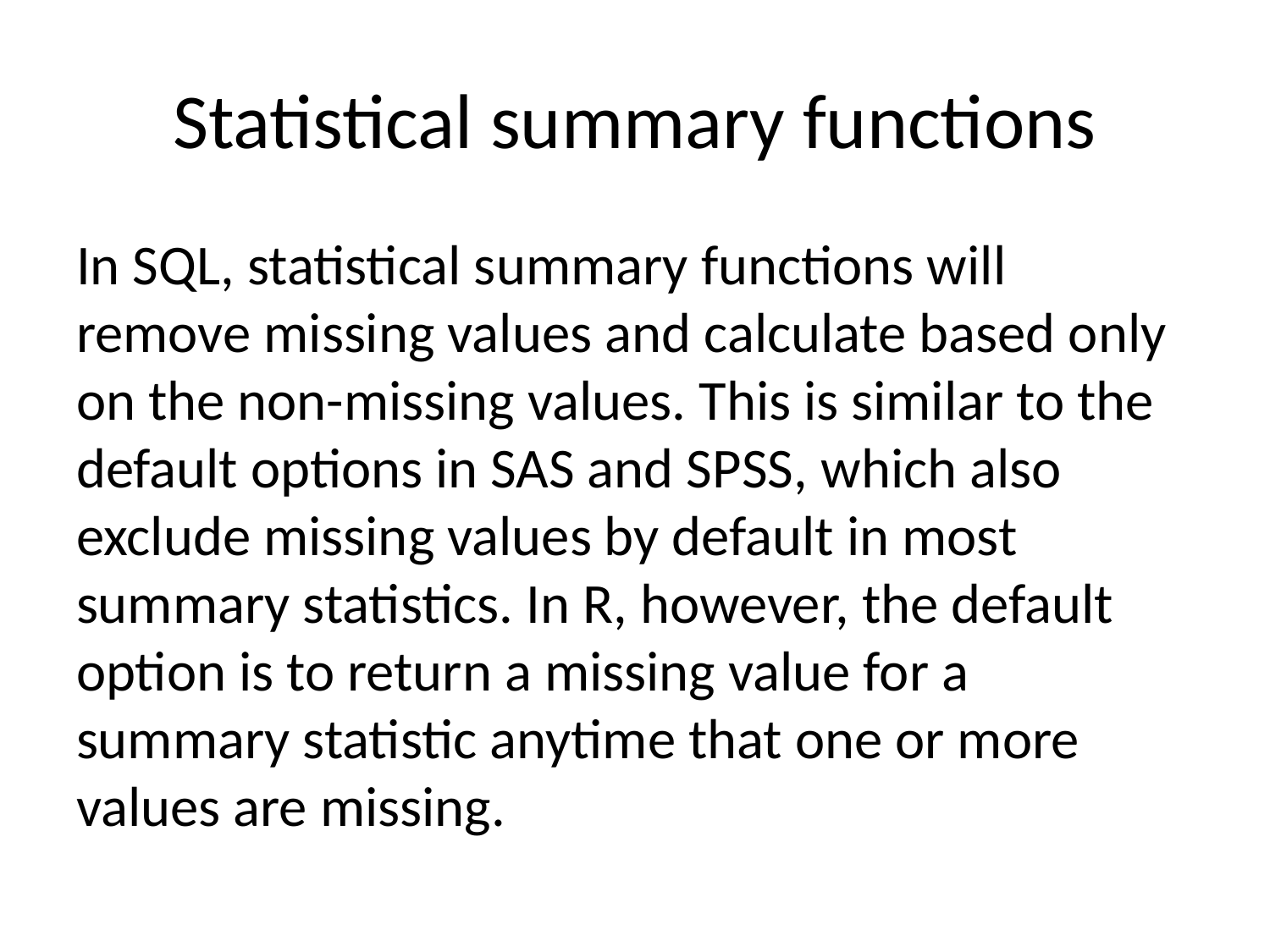

# Statistical summary functions
In SQL, statistical summary functions will remove missing values and calculate based only on the non-missing values. This is similar to the default options in SAS and SPSS, which also exclude missing values by default in most summary statistics. In R, however, the default option is to return a missing value for a summary statistic anytime that one or more values are missing.